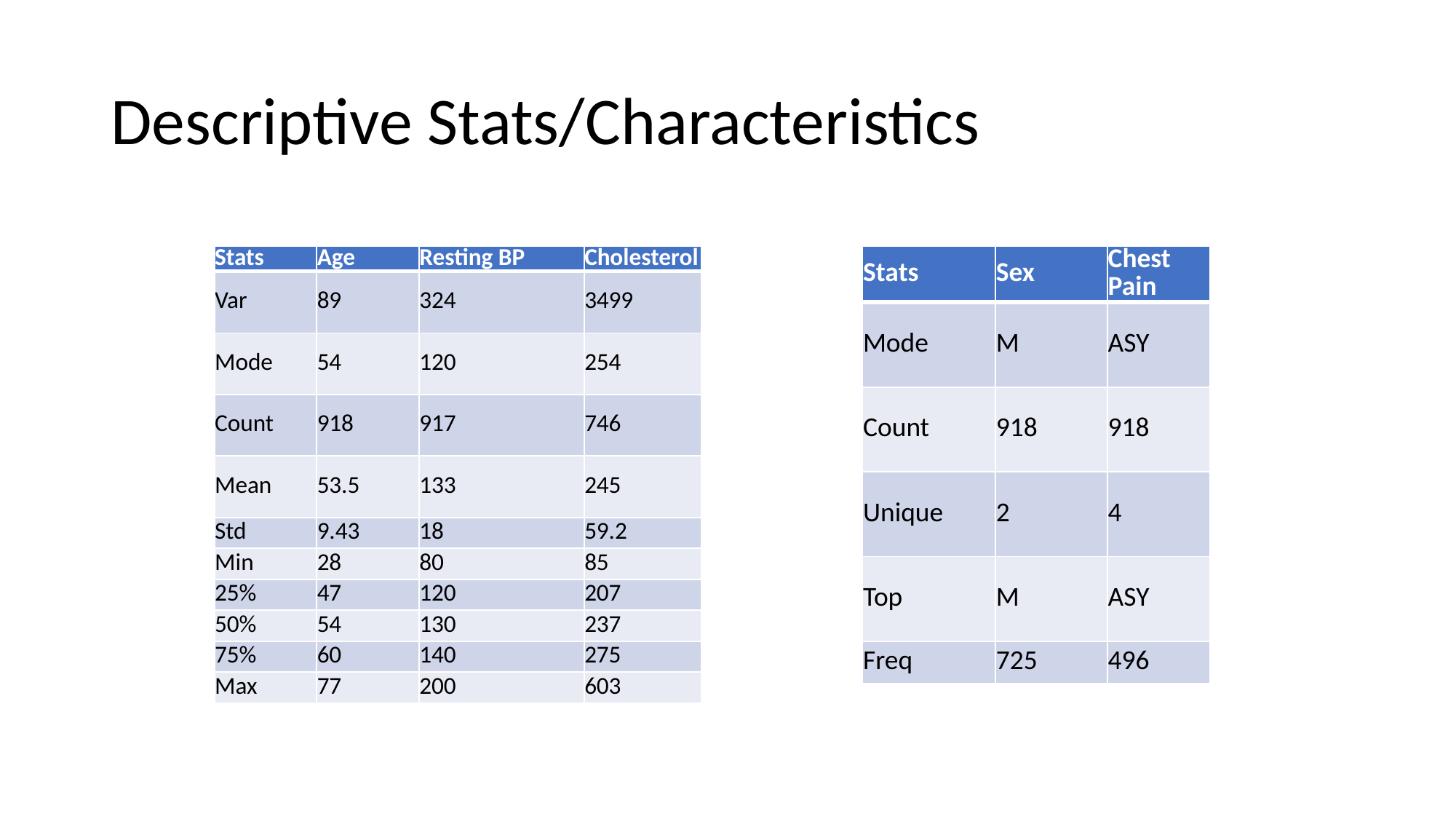

# Descriptive Stats/Characteristics
| Stats | Age | Resting BP | Cholesterol |
| --- | --- | --- | --- |
| Var | 89 | 324 | 3499 |
| Mode | 54 | 120 | 254 |
| Count | 918 | 917 | 746 |
| Mean | 53.5 | 133 | 245 |
| Std | 9.43 | 18 | 59.2 |
| Min | 28 | 80 | 85 |
| 25% | 47 | 120 | 207 |
| 50% | 54 | 130 | 237 |
| 75% | 60 | 140 | 275 |
| Max | 77 | 200 | 603 |
| Stats | Sex | Chest Pain |
| --- | --- | --- |
| Mode | M | ASY |
| Count | 918 | 918 |
| Unique | 2 | 4 |
| Top | M | ASY |
| Freq | 725 | 496 |